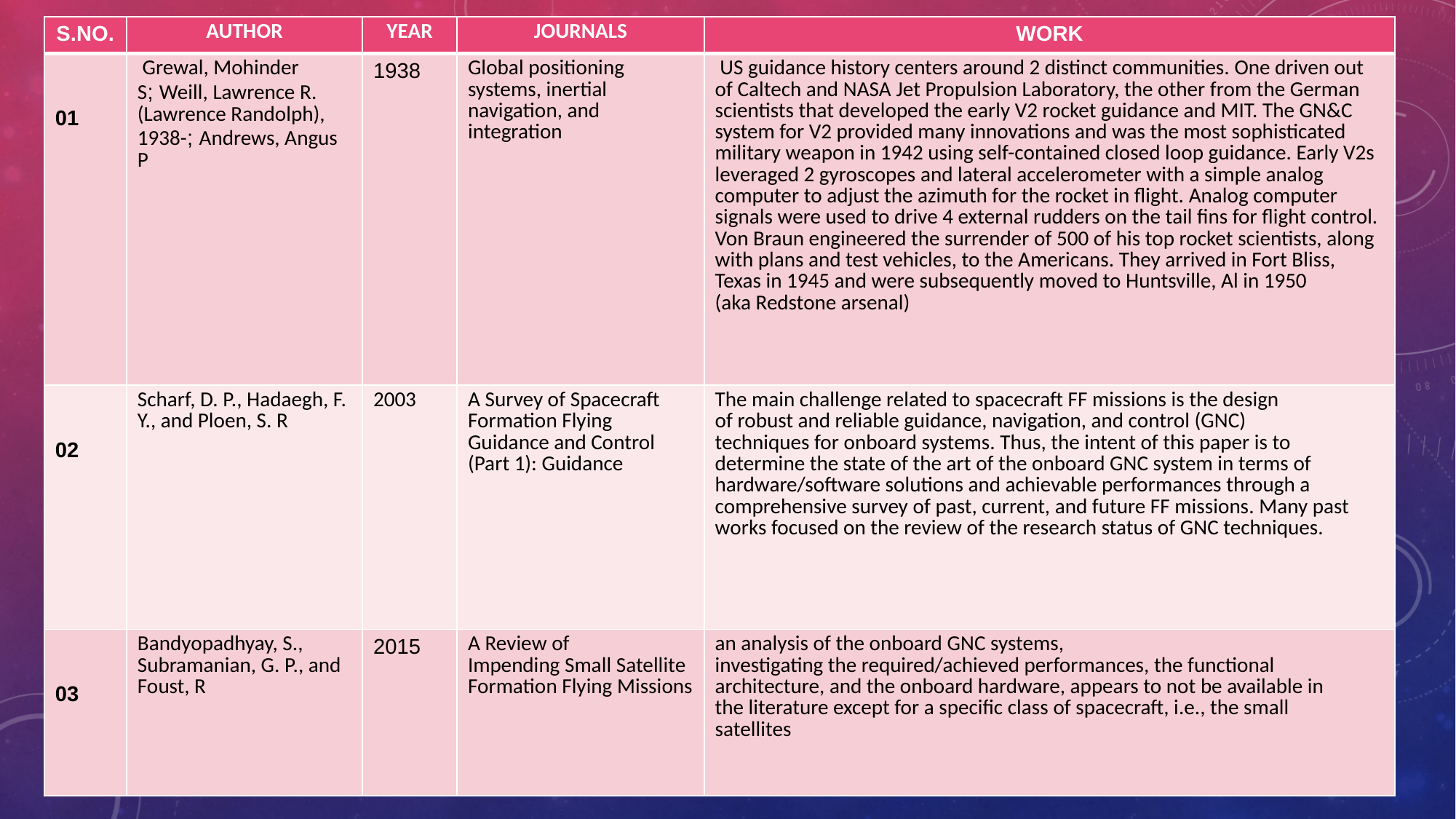

| S.NO. | AUTHOR | YEAR | JOURNALS | WORK |
| --- | --- | --- | --- | --- |
| 01 | Grewal, Mohinder S; Weill, Lawrence R. (Lawrence Randolph), 1938-; Andrews, Angus P | 1938 | Global positioning systems, inertial navigation, and integration | US guidance history centers around 2 distinct communities. One driven out of Caltech and NASA Jet Propulsion Laboratory, the other from the German scientists that developed the early V2 rocket guidance and MIT. The GN&C system for V2 provided many innovations and was the most sophisticated military weapon in 1942 using self-contained closed loop guidance. Early V2s leveraged 2 gyroscopes and lateral accelerometer with a simple analog computer to adjust the azimuth for the rocket in flight. Analog computer signals were used to drive 4 external rudders on the tail fins for flight control. Von Braun engineered the surrender of 500 of his top rocket scientists, along with plans and test vehicles, to the Americans. They arrived in Fort Bliss, Texas in 1945 and were subsequently moved to Huntsville, Al in 1950 (aka Redstone arsenal) |
| 02 | Scharf, D. P., Hadaegh, F. Y., and Ploen, S. R | 2003 | A Survey of Spacecraft Formation Flying Guidance and Control (Part 1): Guidance | The main challenge related to spacecraft FF missions is the design of robust and reliable guidance, navigation, and control (GNC) techniques for onboard systems. Thus, the intent of this paper is to determine the state of the art of the onboard GNC system in terms of hardware/software solutions and achievable performances through a comprehensive survey of past, current, and future FF missions. Many past works focused on the review of the research status of GNC techniques. |
| 03 | Bandyopadhyay, S., Subramanian, G. P., and Foust, R | 2015 | A Review of Impending Small Satellite Formation Flying Missions | an analysis of the onboard GNC systems, investigating the required/achieved performances, the functional architecture, and the onboard hardware, appears to not be available in the literature except for a specific class of spacecraft, i.e., the small satellites |